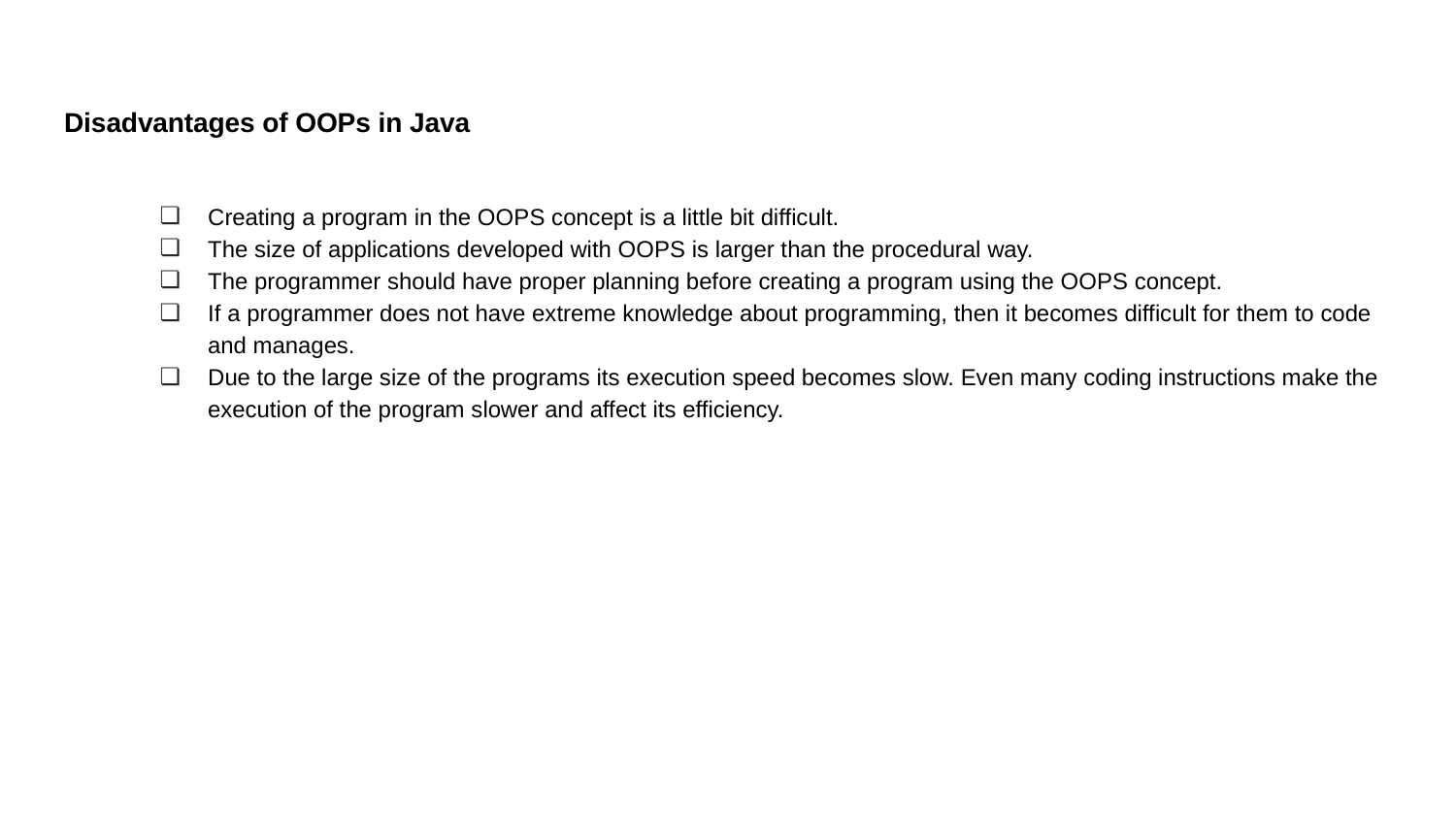

# Disadvantages of OOPs in Java
Creating a program in the OOPS concept is a little bit difficult.
The size of applications developed with OOPS is larger than the procedural way.
The programmer should have proper planning before creating a program using the OOPS concept.
If a programmer does not have extreme knowledge about programming, then it becomes difficult for them to code and manages.
Due to the large size of the programs its execution speed becomes slow. Even many coding instructions make the execution of the program slower and affect its efficiency.